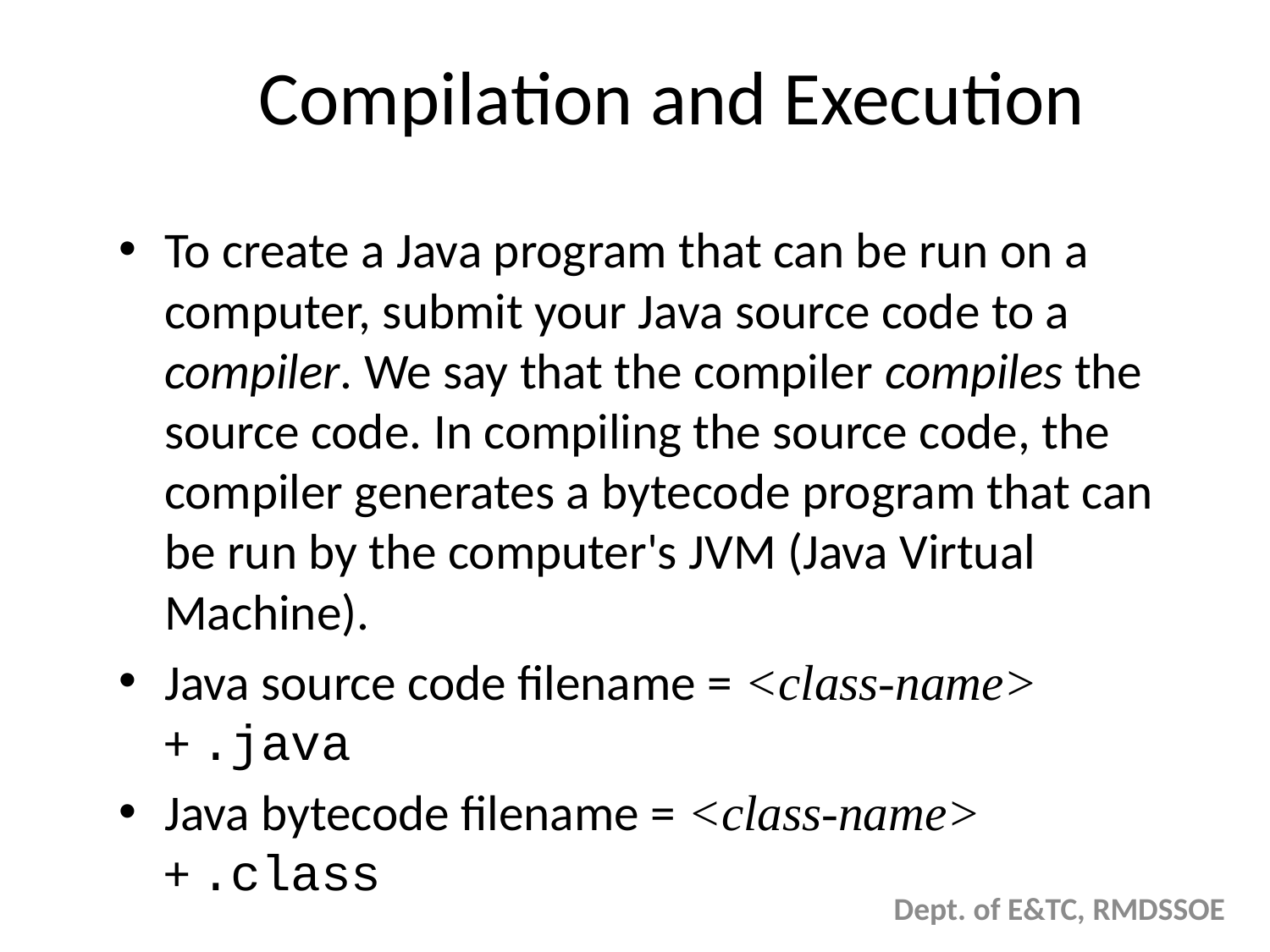

# Compilation and Execution
To create a Java program that can be run on a computer, submit your Java source code to a compiler. We say that the compiler compiles the source code. In compiling the source code, the compiler generates a bytecode program that can be run by the computer's JVM (Java Virtual Machine).
Java source code filename = <class-name> + .java
Java bytecode filename = <class-name> + .class
Dept. of E&TC, RMDSSOE